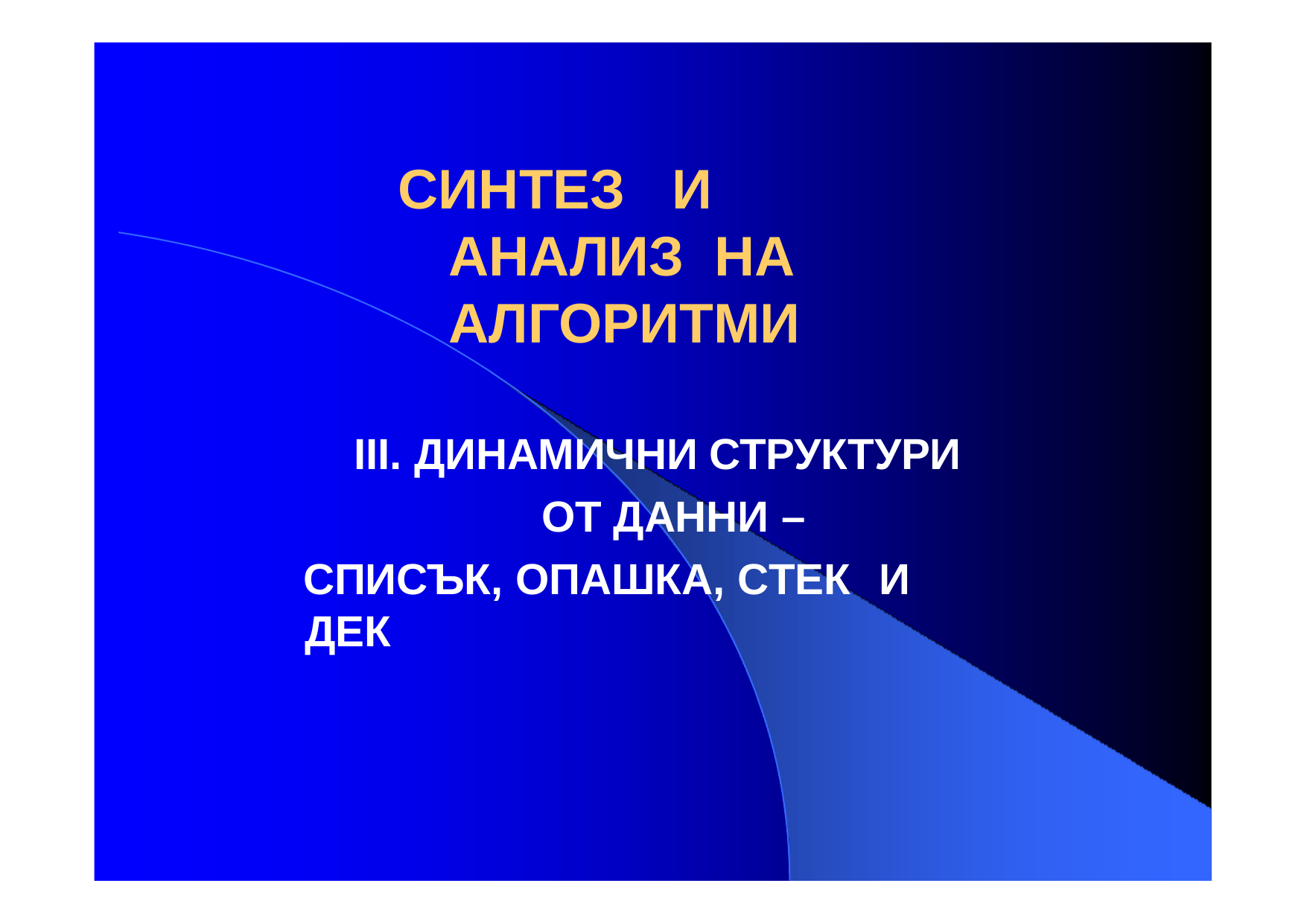

# СИНТЕЗ	И	АНАЛИЗ  НА	АЛГОРИТМИ
III. ДИНАМИЧНИ СТРУКТУРИ  ОТ ДАННИ –
СПИСЪК, ОПАШКА, СТЕК	И	ДЕК